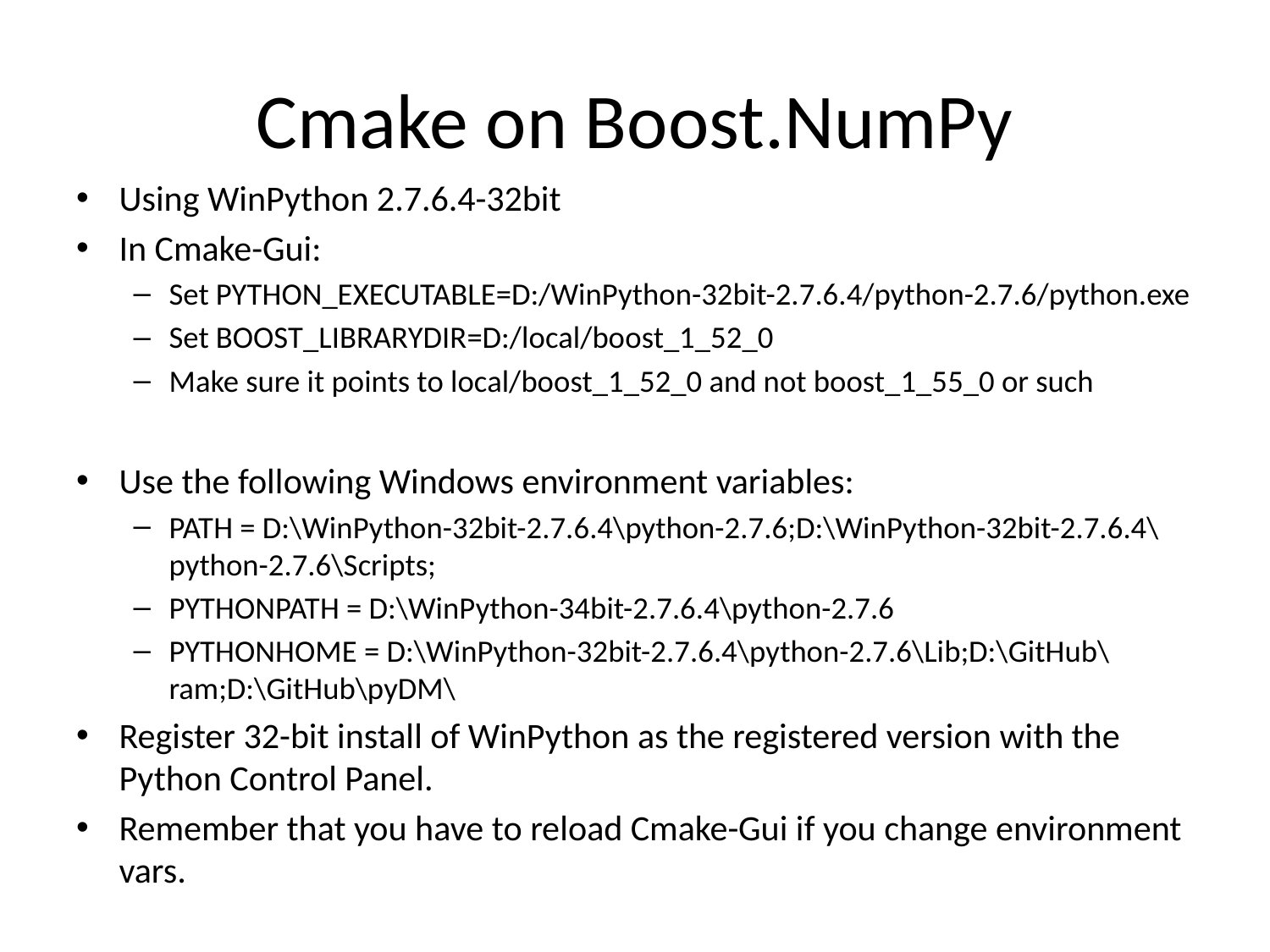

# Cmake on Boost.NumPy
Using WinPython 2.7.6.4-32bit
In Cmake-Gui:
Set PYTHON_EXECUTABLE=D:/WinPython-32bit-2.7.6.4/python-2.7.6/python.exe
Set BOOST_LIBRARYDIR=D:/local/boost_1_52_0
Make sure it points to local/boost_1_52_0 and not boost_1_55_0 or such

Use the following Windows environment variables:
PATH = D:\WinPython-32bit-2.7.6.4\python-2.7.6;D:\WinPython-32bit-2.7.6.4\python-2.7.6\Scripts;
PYTHONPATH = D:\WinPython-34bit-2.7.6.4\python-2.7.6
PYTHONHOME = D:\WinPython-32bit-2.7.6.4\python-2.7.6\Lib;D:\GitHub\ram;D:\GitHub\pyDM\
Register 32-bit install of WinPython as the registered version with the Python Control Panel.
Remember that you have to reload Cmake-Gui if you change environment vars.